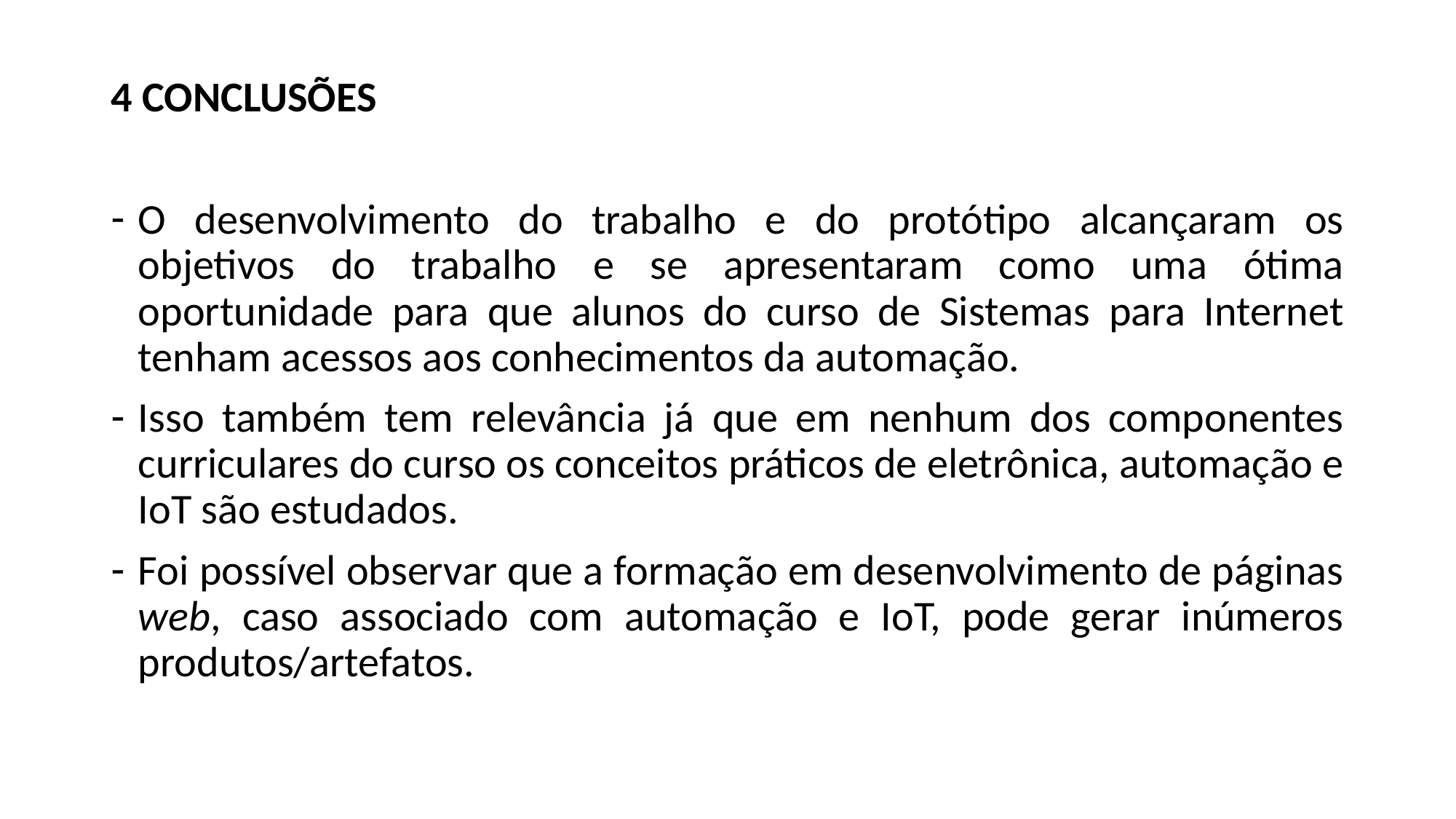

4 CONCLUSÕES

O desenvolvimento do trabalho e do protótipo alcançaram os objetivos do trabalho e se apresentaram como uma ótima oportunidade para que alunos do curso de Sistemas para Internet tenham acessos aos conhecimentos da automação.
Isso também tem relevância já que em nenhum dos componentes curriculares do curso os conceitos práticos de eletrônica, automação e IoT são estudados.
Foi possível observar que a formação em desenvolvimento de páginas web, caso associado com automação e IoT, pode gerar inúmeros produtos/artefatos.